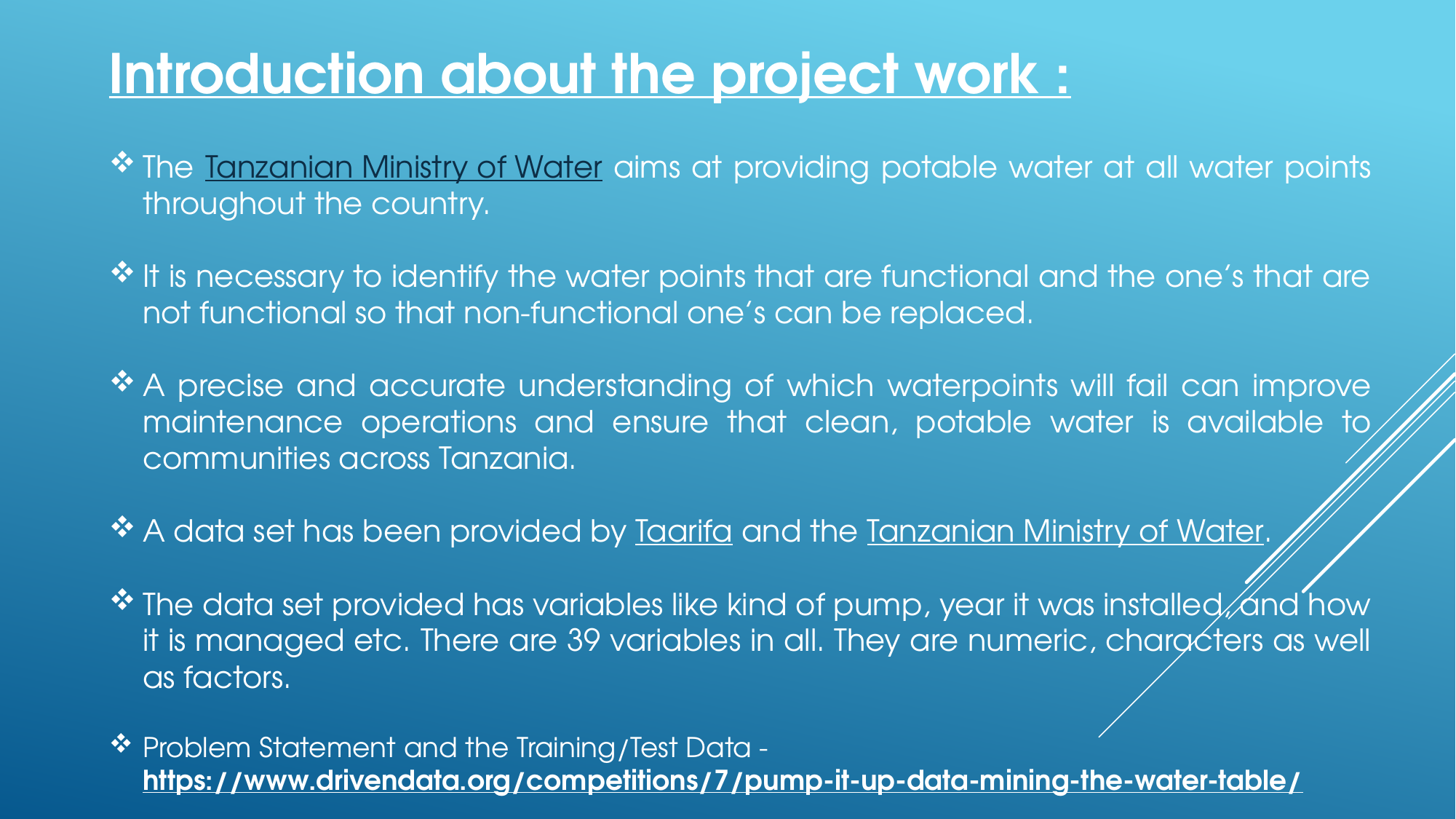

Introduction about the project work :

The Tanzanian Ministry of Water aims at providing potable water at all water points throughout the country.

It is necessary to identify the water points that are functional and the one’s that are not functional so that non-functional one’s can be replaced.

A precise and accurate understanding of which waterpoints will fail can improve maintenance operations and ensure that clean, potable water is available to communities across Tanzania.

A data set has been provided by Taarifa and the Tanzanian Ministry of Water.

The data set provided has variables like kind of pump, year it was installed, and how it is managed etc. There are 39 variables in all. They are numeric, characters as well as factors.

Problem Statement and the Training/Test Data - https://www.drivendata.org/competitions/7/pump-it-up-data-mining-the-water-table/